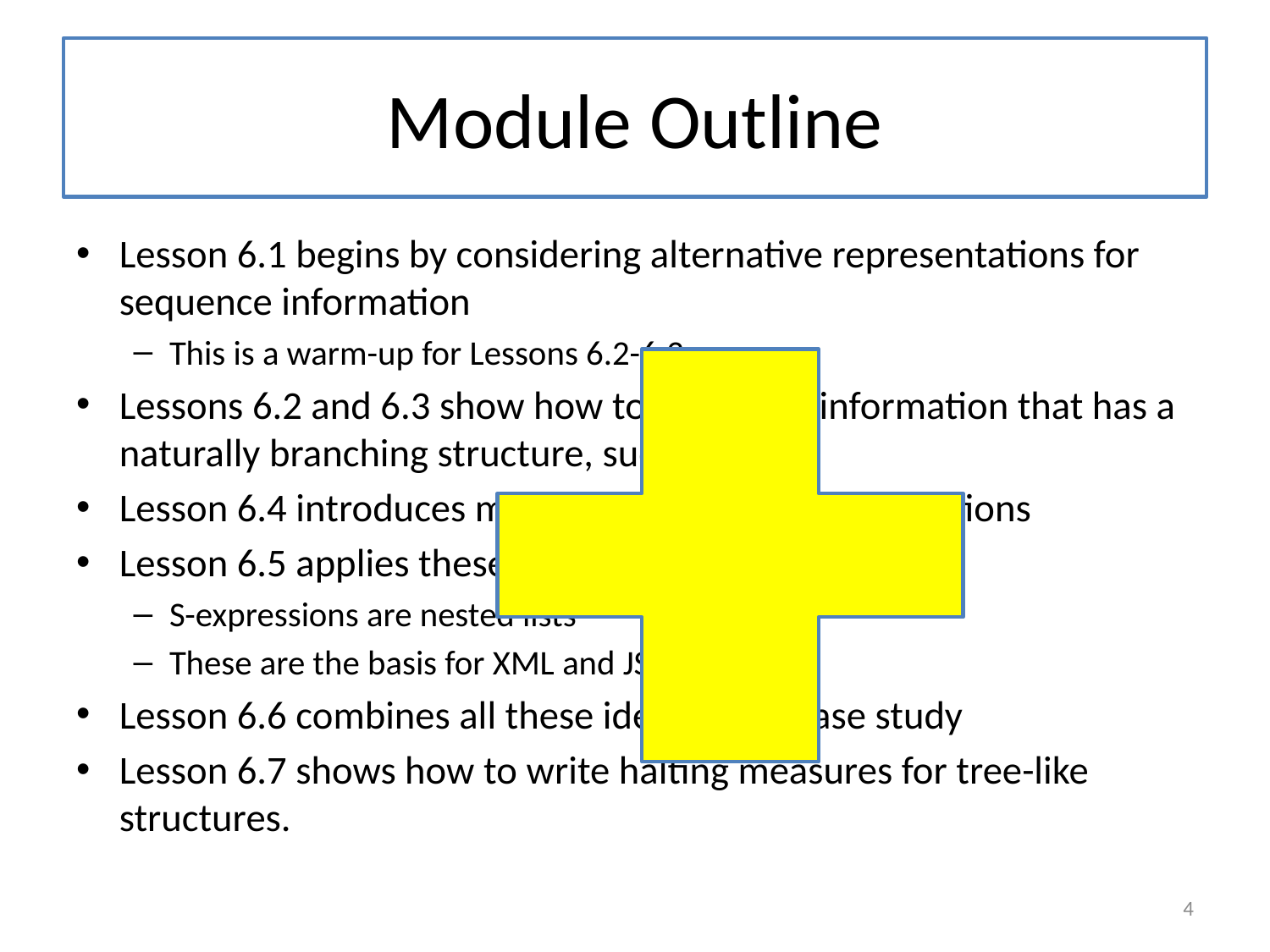

# Module Outline
Lesson 6.1 begins by considering alternative representations for sequence information
This is a warm-up for Lessons 6.2-6.3
Lessons 6.2 and 6.3 show how to represent information that has a naturally branching structure, such as trees
Lesson 6.4 introduces mutually-recursive data definitions
Lesson 6.5 applies these ideas to S-expressions
S-expressions are nested lists
These are the basis for XML and JSON
Lesson 6.6 combines all these ideas into a case study
Lesson 6.7 shows how to write halting measures for tree-like structures.

4